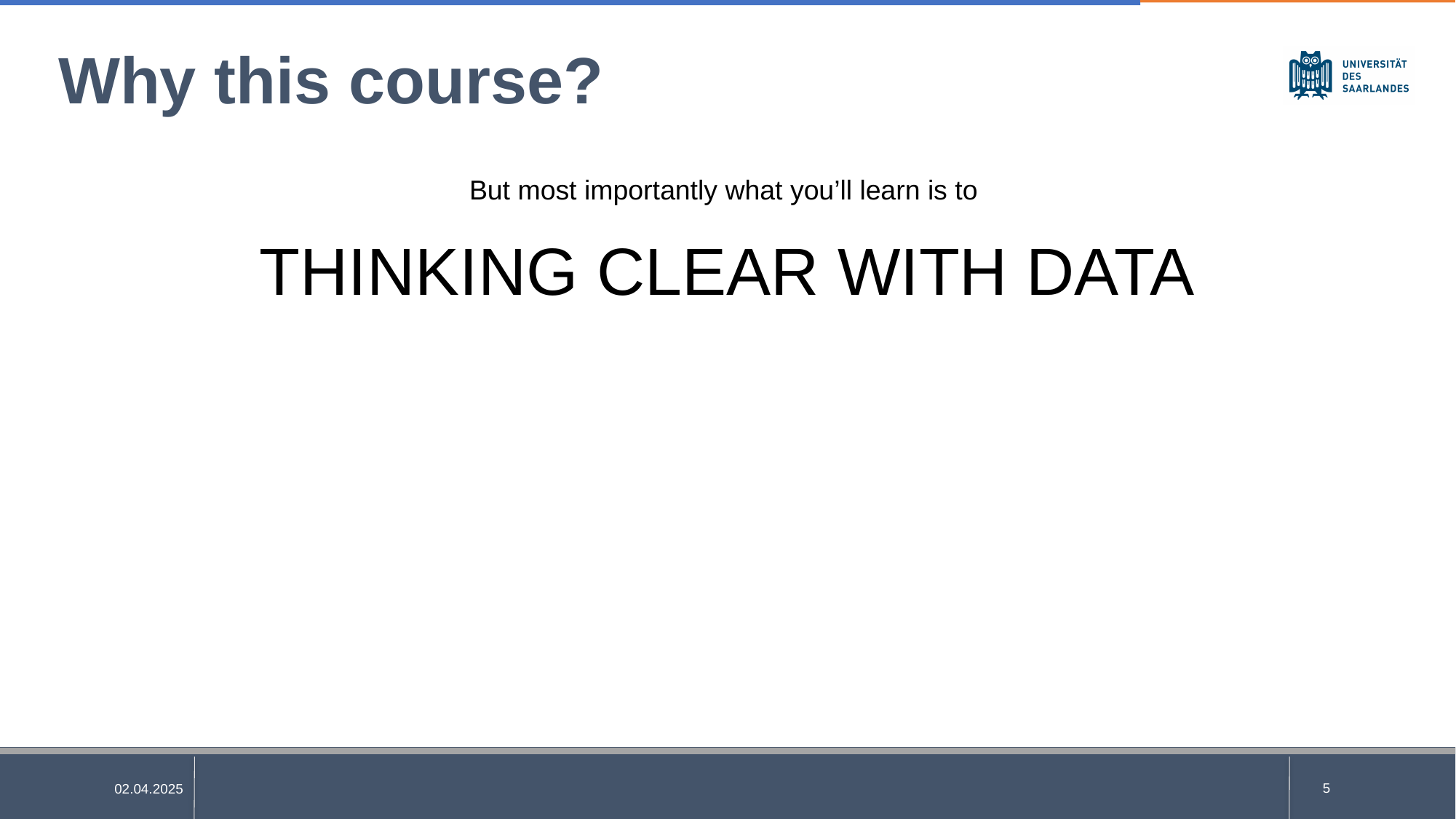

Why this course?
But most importantly what you’ll learn is to
THINKING CLEAR WITH DATA
5
02.04.2025